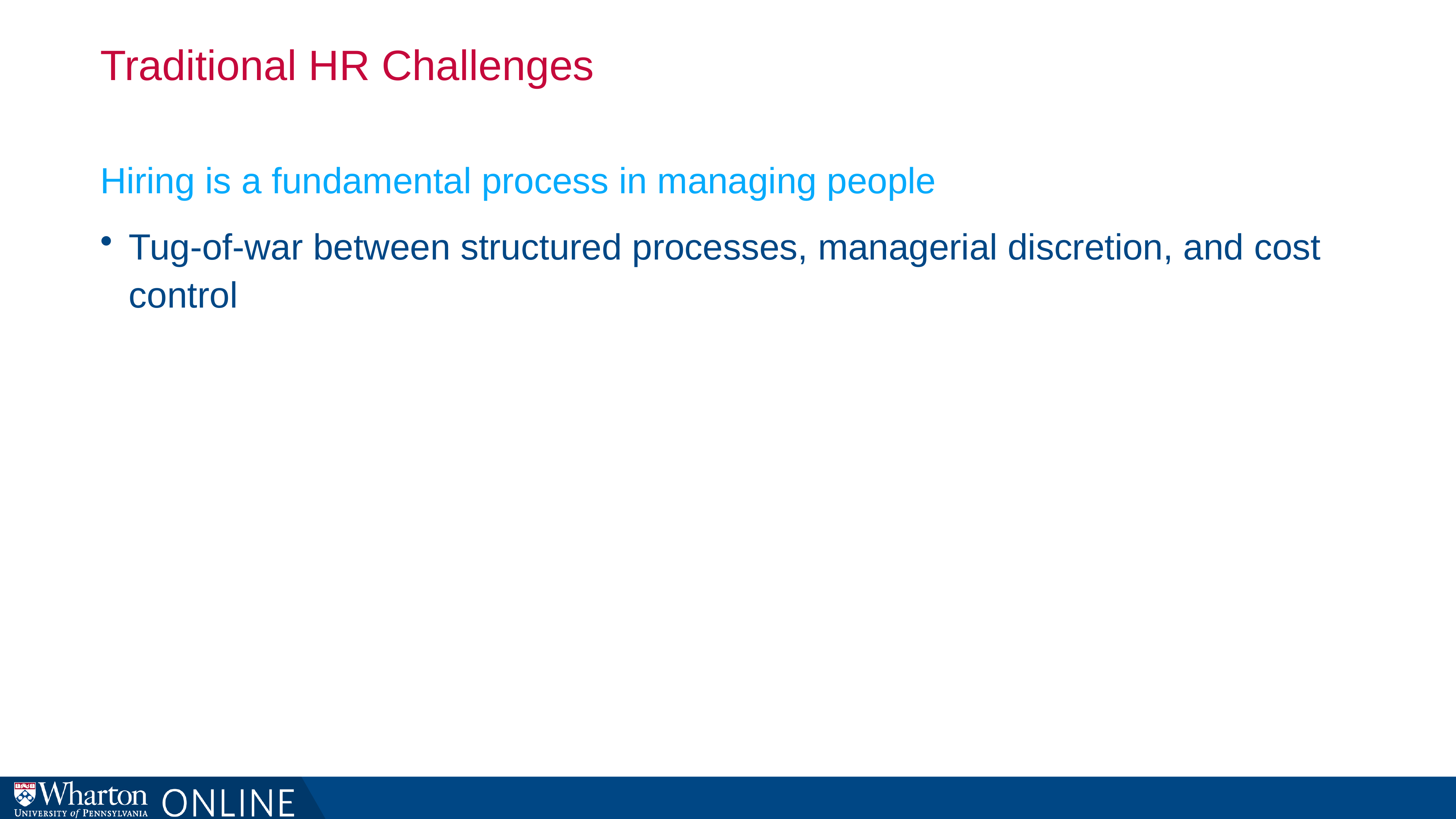

# Traditional HR Challenges
Hiring is a fundamental process in managing people
Tug-of-war between structured processes, managerial discretion, and cost control